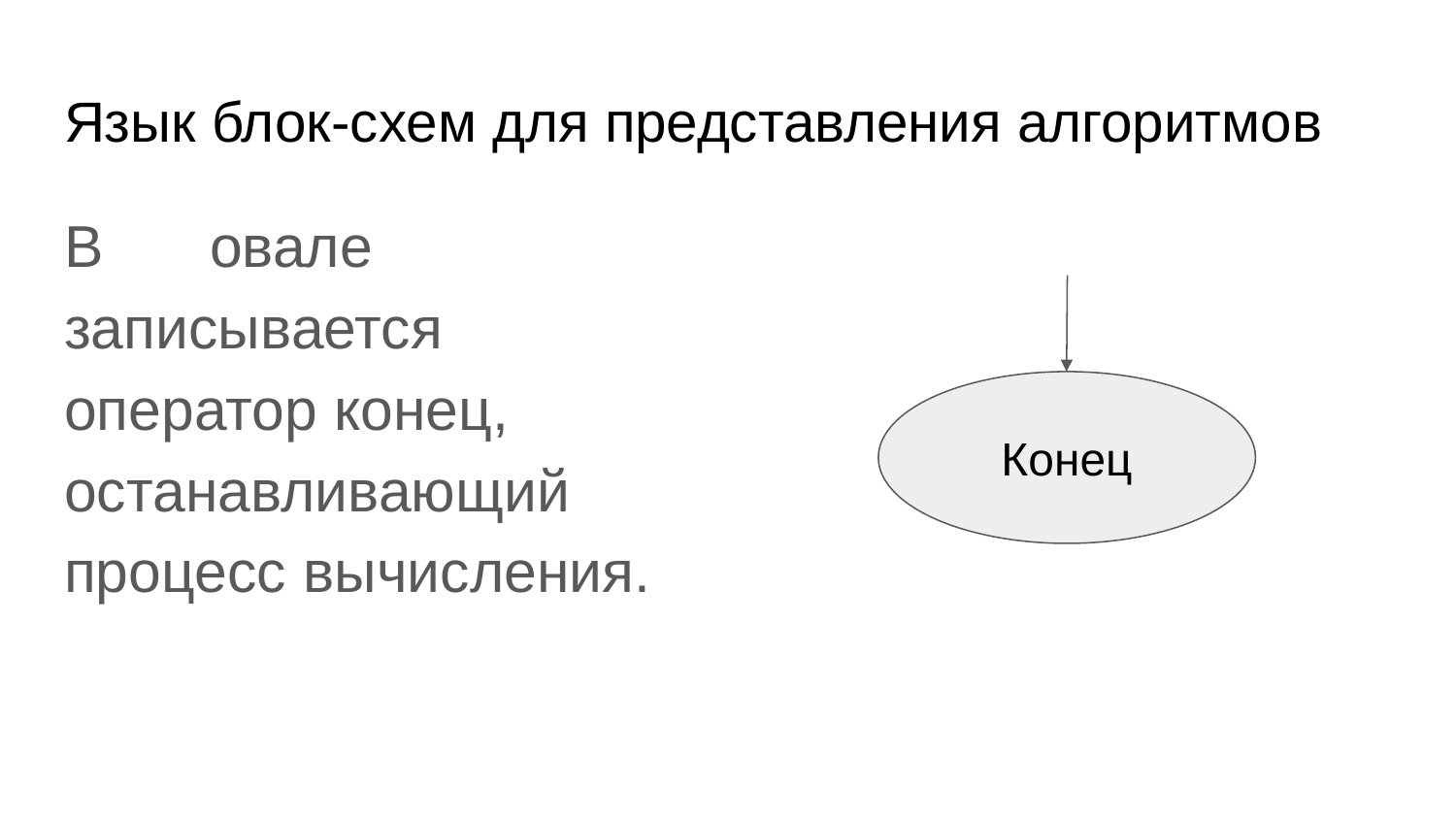

# Язык блок-схем для представления алгоритмов
В	овале записывается оператор конец, останавливающий процесс вычисления.
Конец